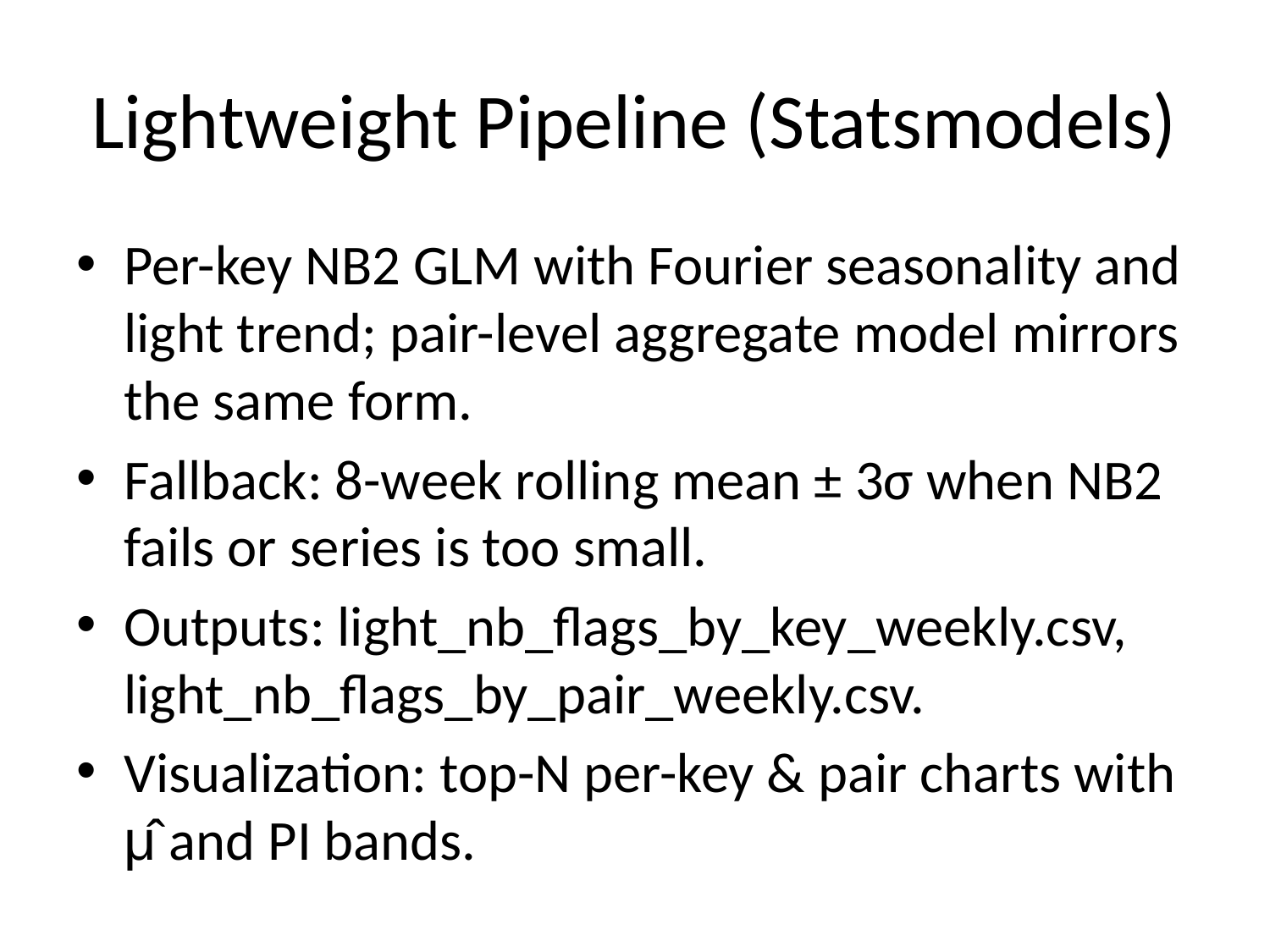

# Lightweight Pipeline (Statsmodels)
Per-key NB2 GLM with Fourier seasonality and light trend; pair-level aggregate model mirrors the same form.
Fallback: 8-week rolling mean ± 3σ when NB2 fails or series is too small.
Outputs: light_nb_flags_by_key_weekly.csv, light_nb_flags_by_pair_weekly.csv.
Visualization: top-N per-key & pair charts with μ̂ and PI bands.